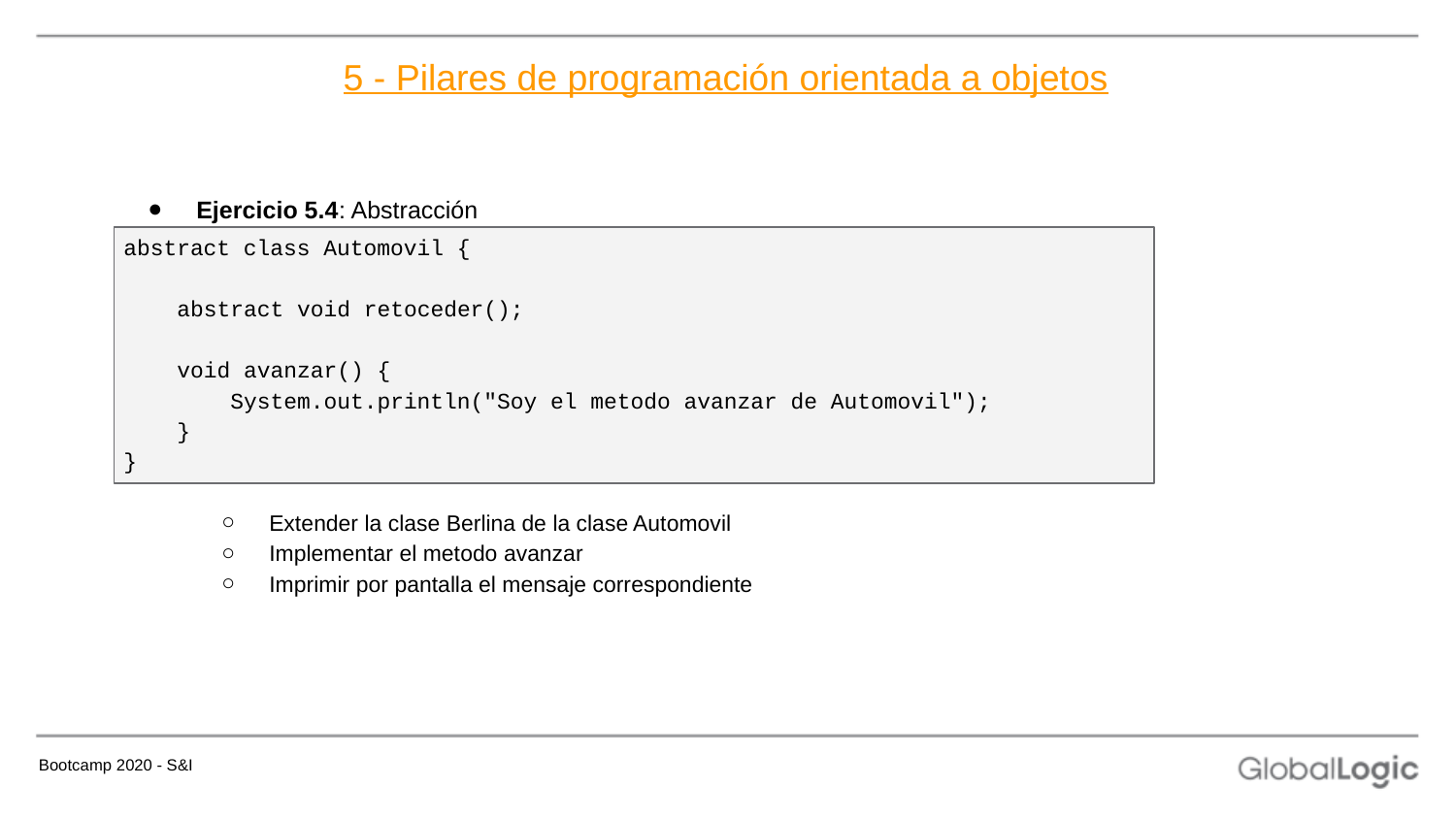

# 5 - Pilares de programación orientada a objetos
Ejercicio 5.4: Abstracción
abstract class Automovil {

    abstract void retoceder();

    void avanzar() {
        System.out.println("Soy el metodo avanzar de Automovil");
    }
}

Extender la clase Berlina de la clase Automovil
Implementar el metodo avanzar
Imprimir por pantalla el mensaje correspondiente

Bootcamp 2020 - S&I